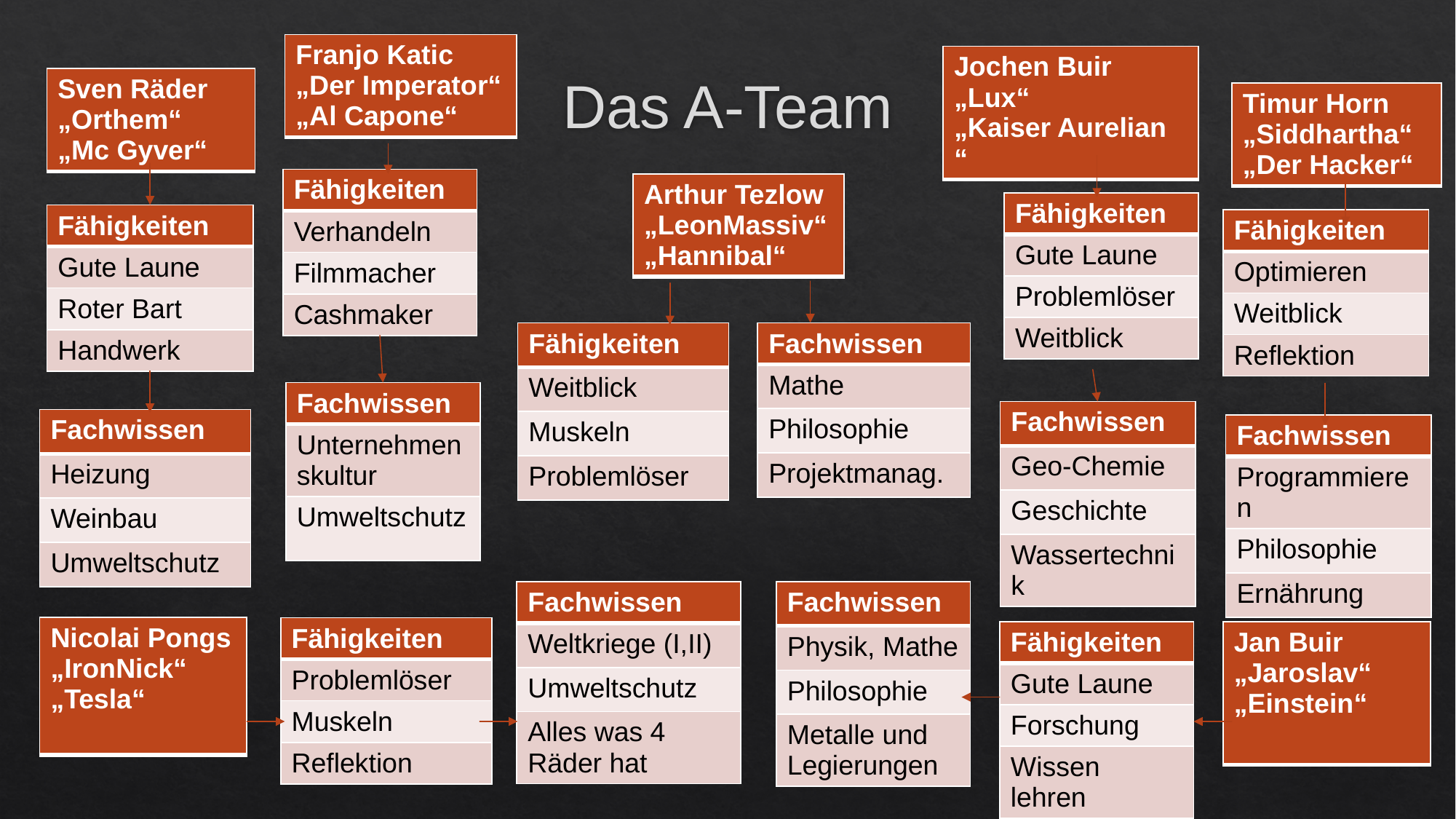

| Franjo Katic „Der Imperator“ „Al Capone“ |
| --- |
# Das A-Team
| Jochen Buir „Lux“ „Kaiser Aurelian “ |
| --- |
| Sven Räder „Orthem“ „Mc Gyver“ |
| --- |
| Timur Horn „Siddhartha“ „Der Hacker“ |
| --- |
| Fähigkeiten |
| --- |
| Verhandeln |
| Filmmacher |
| Cashmaker |
| Arthur Tezlow „LeonMassiv“ „Hannibal“ |
| --- |
| Fähigkeiten |
| --- |
| Gute Laune |
| Problemlöser |
| Weitblick |
| Fähigkeiten |
| --- |
| Gute Laune |
| Roter Bart |
| Handwerk |
| Fähigkeiten |
| --- |
| Optimieren |
| Weitblick |
| Reflektion |
| Fähigkeiten |
| --- |
| Weitblick |
| Muskeln |
| Problemlöser |
| Fachwissen |
| --- |
| Mathe |
| Philosophie |
| Projektmanag. |
| Fachwissen |
| --- |
| Unternehmenskultur |
| Umweltschutz |
| Fachwissen |
| --- |
| Geo-Chemie |
| Geschichte |
| Wassertechnik |
| Fachwissen |
| --- |
| Heizung |
| Weinbau |
| Umweltschutz |
| Fachwissen |
| --- |
| Programmieren |
| Philosophie |
| Ernährung |
| Fachwissen |
| --- |
| Weltkriege (I,II) |
| Umweltschutz |
| Alles was 4 Räder hat |
| Fachwissen |
| --- |
| Physik, Mathe |
| Philosophie |
| Metalle und Legierungen |
| Nicolai Pongs „IronNick“ „Tesla“ |
| --- |
| Fähigkeiten |
| --- |
| Problemlöser |
| Muskeln |
| Reflektion |
| Fähigkeiten |
| --- |
| Gute Laune |
| Forschung |
| Wissen lehren |
| Jan Buir „Jaroslav“ „Einstein“ |
| --- |